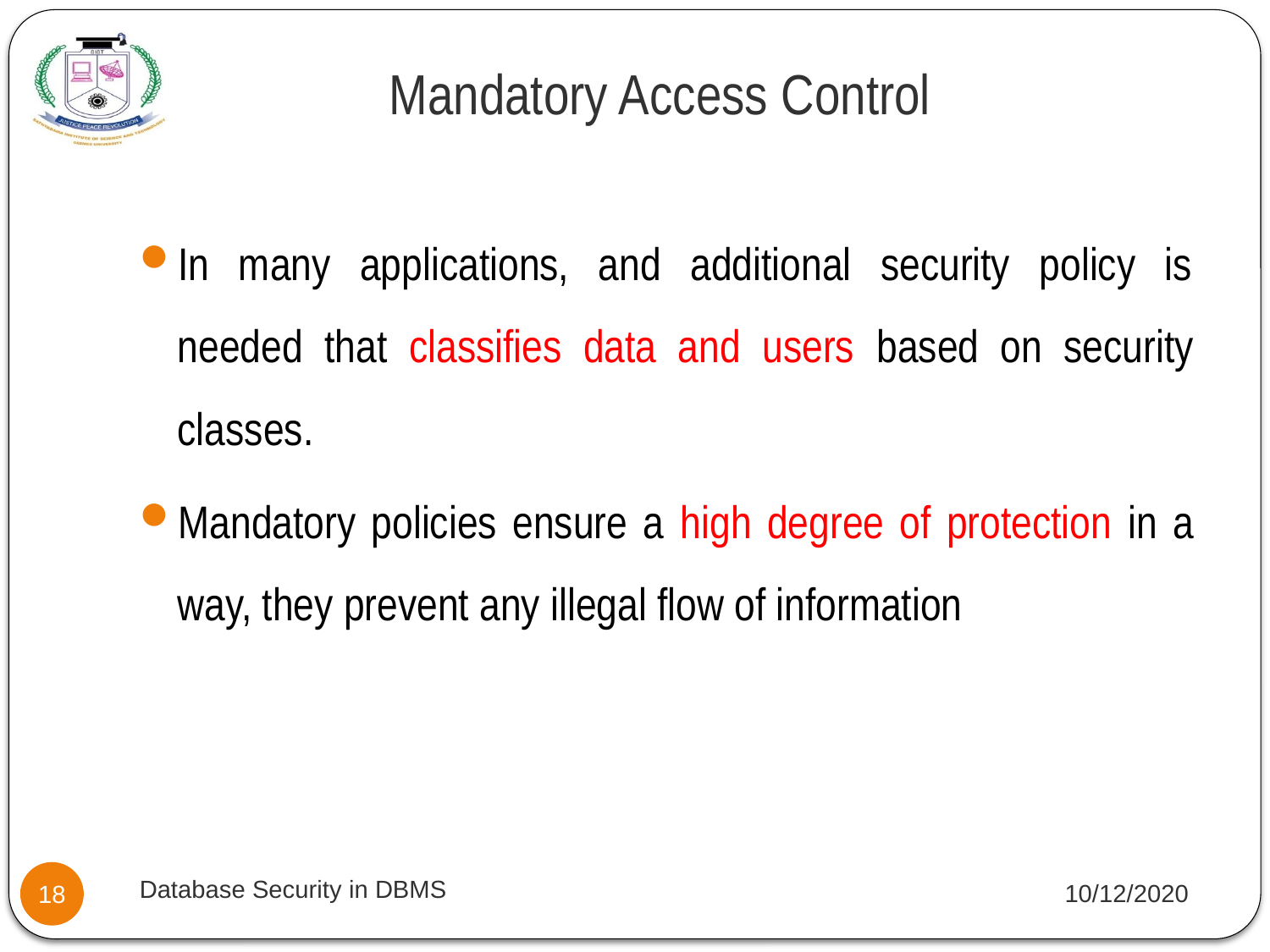

# Mandatory Access Control
In many applications, and additional security policy is needed that classifies data and users based on security classes.
Mandatory policies ensure a high degree of protection in a way, they prevent any illegal flow of information
Database Security in DBMS
10/12/2020
18